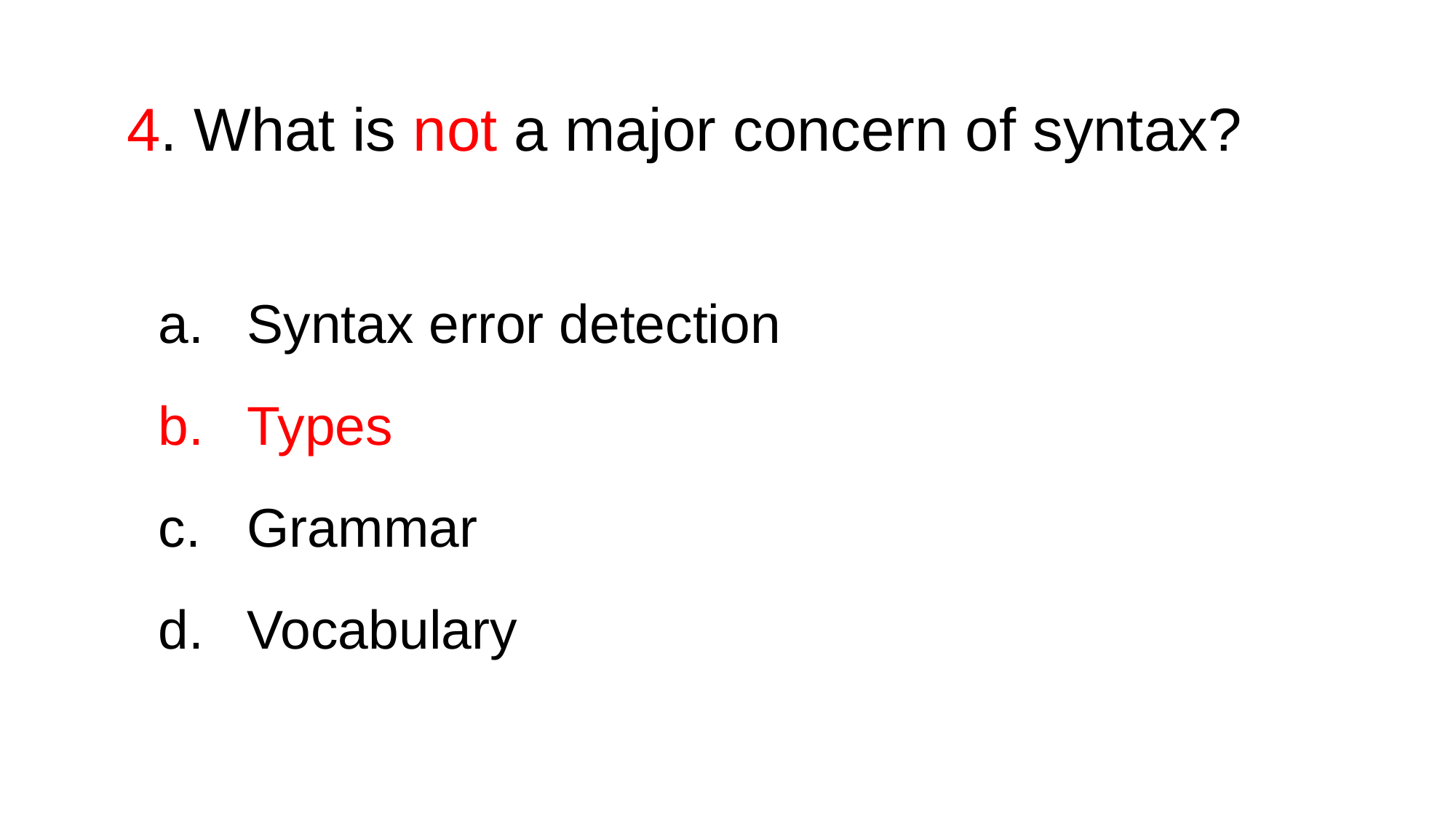

4. What is not a major concern of syntax?
Syntax error detection
Types
Grammar
Vocabulary